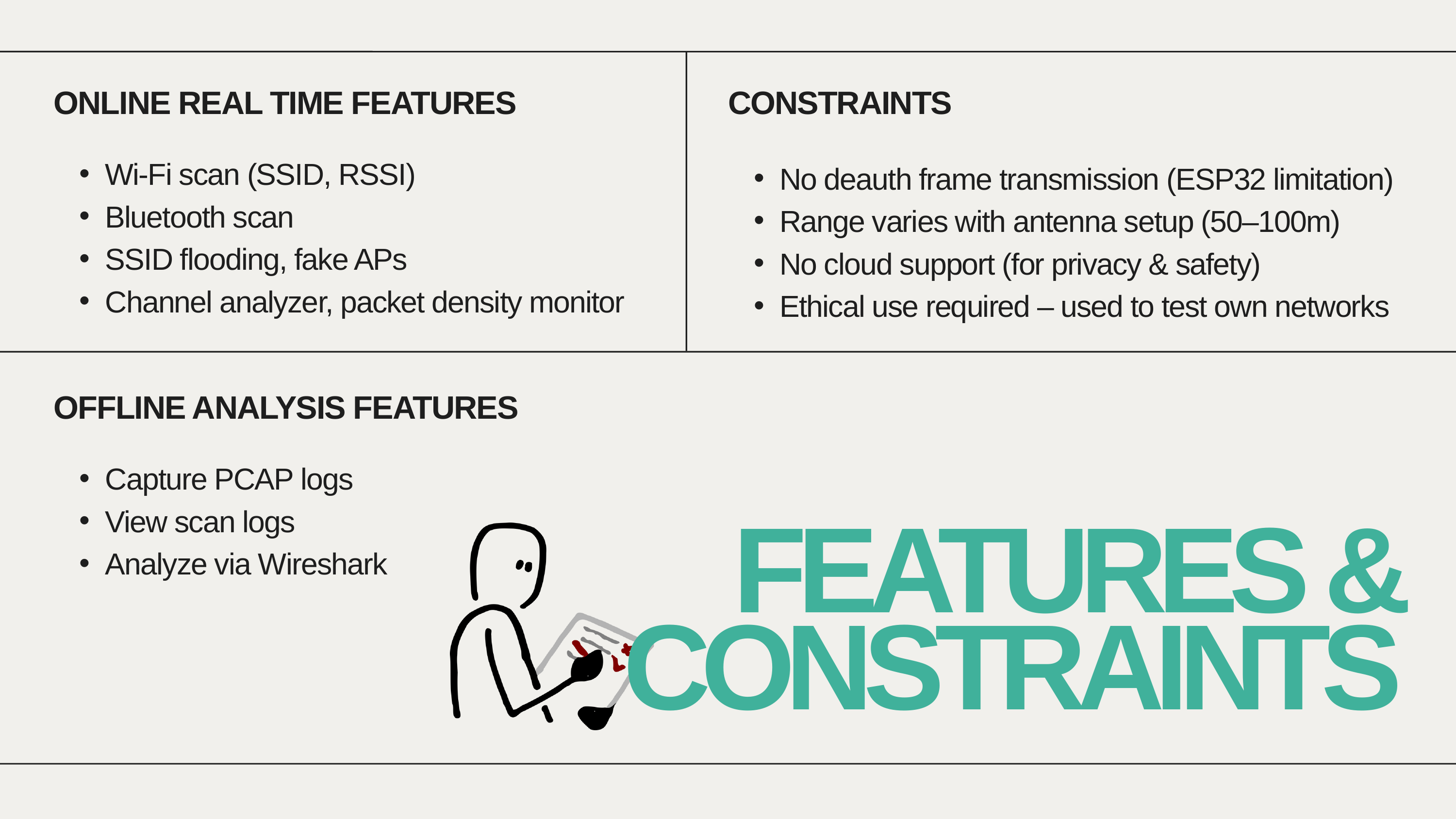

ONLINE REAL TIME FEATURES
Wi-Fi scan (SSID, RSSI)
Bluetooth scan
SSID flooding, fake APs
Channel analyzer, packet density monitor
CONSTRAINTS
No deauth frame transmission (ESP32 limitation)
Range varies with antenna setup (50–100m)
No cloud support (for privacy & safety)
Ethical use required – used to test own networks

OFFLINE ANALYSIS FEATURES
Capture PCAP logs
View scan logs
Analyze via Wireshark

FEATURES & CONSTRAINTS